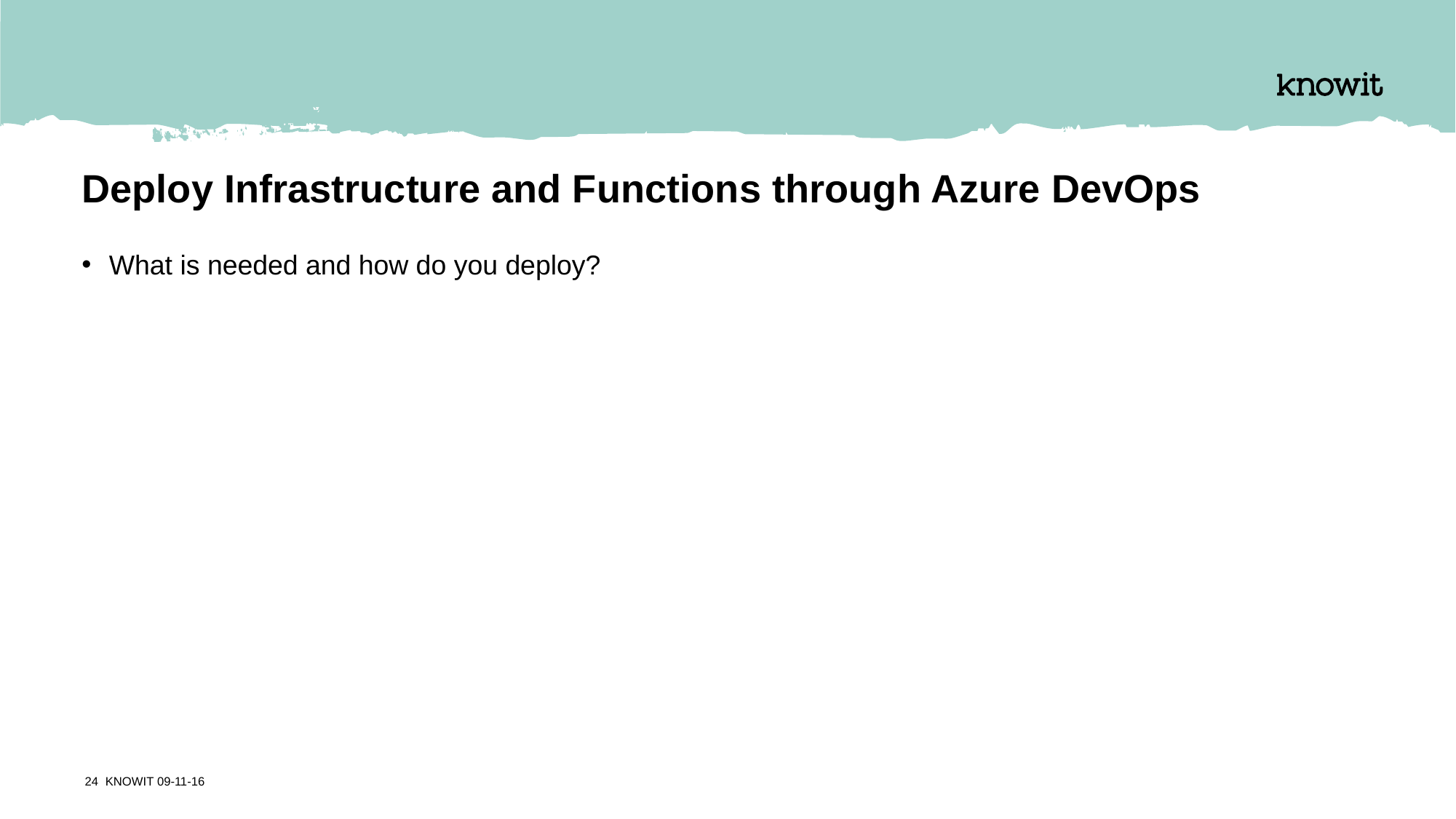

# Deploy Infrastructure and Functions through Azure DevOps
What is needed and how do you deploy?
24  KNOWIT 09-11-16